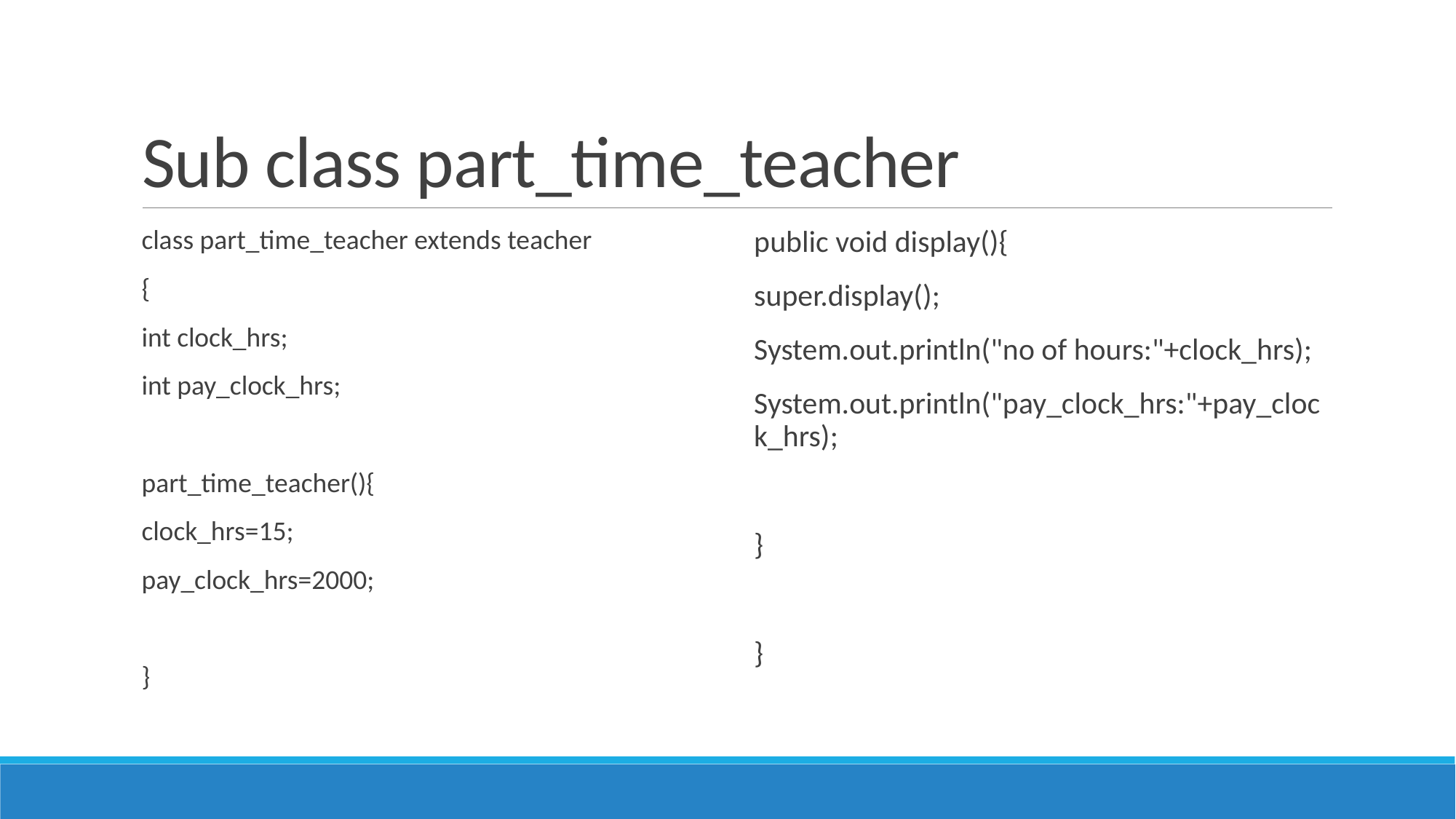

# Sub class part_time_teacher
class part_time_teacher extends teacher
{
int clock_hrs;
int pay_clock_hrs;

part_time_teacher(){
clock_hrs=15;
pay_clock_hrs=2000;

}
public void display(){
super.display();
System.out.println("no of hours:"+clock_hrs);
System.out.println("pay_clock_hrs:"+pay_clock_hrs);

}

}